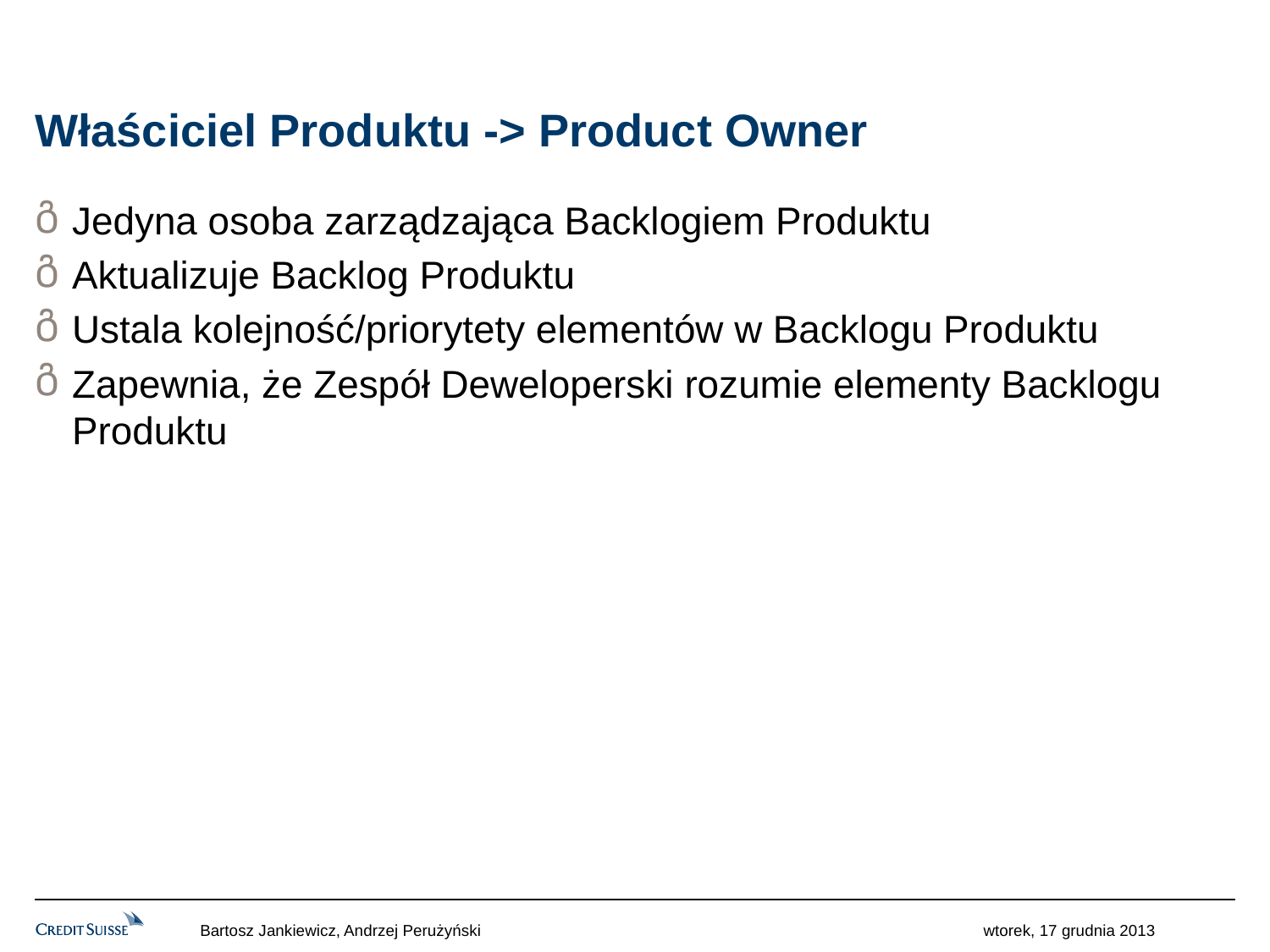

# Właściciel Produktu -> Product Owner
Jedyna osoba zarządzająca Backlogiem Produktu
Aktualizuje Backlog Produktu
Ustala kolejność/priorytety elementów w Backlogu Produktu
Zapewnia, że Zespół Deweloperski rozumie elementy Backlogu Produktu

Bartosz Jankiewicz, Andrzej Perużyński
wtorek, 17 grudnia 2013